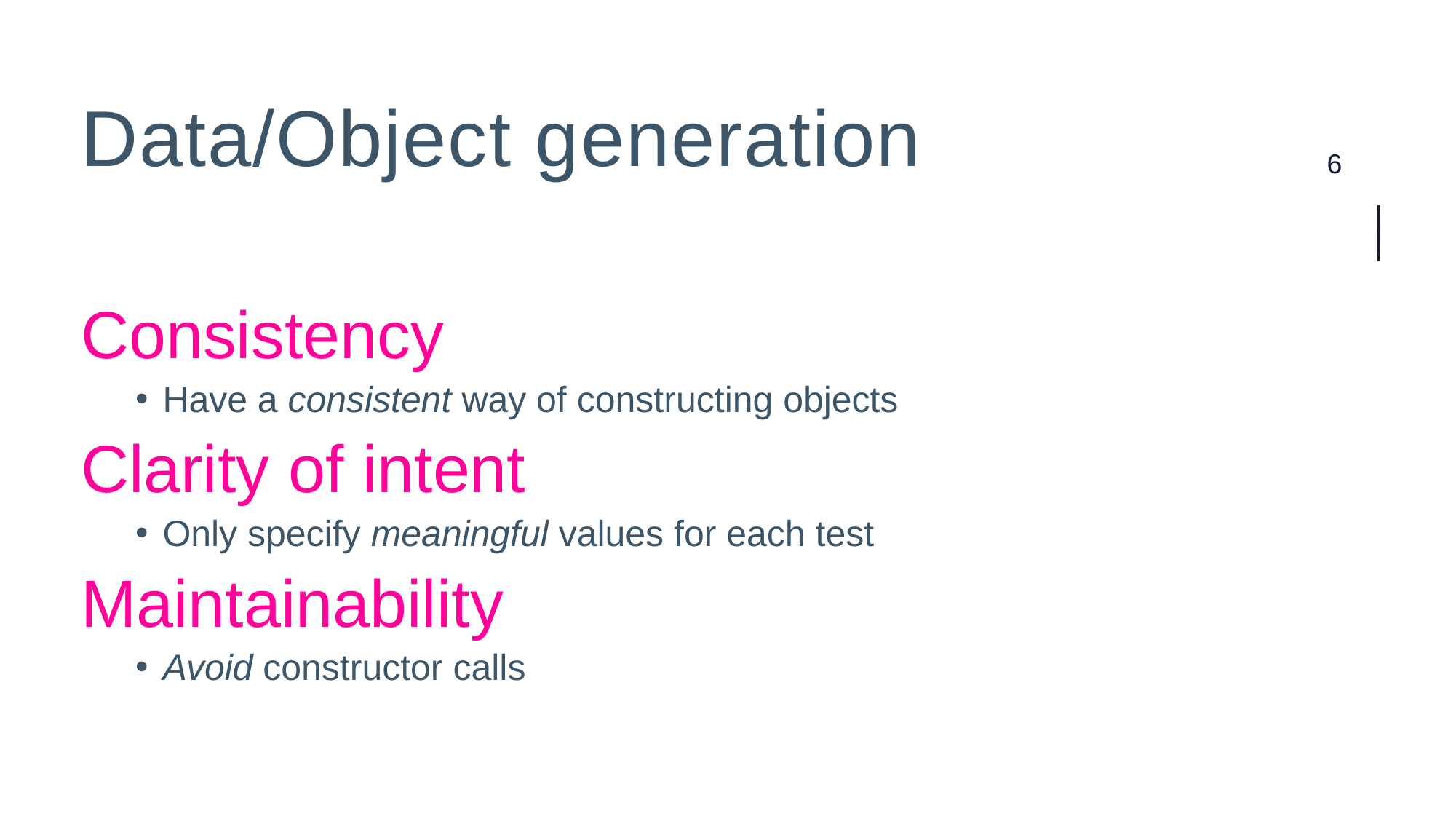

# Data/Object generation
Consistency
Have a consistent way of constructing objects
Clarity of intent
Only specify meaningful values for each test
Maintainability
Avoid constructor calls